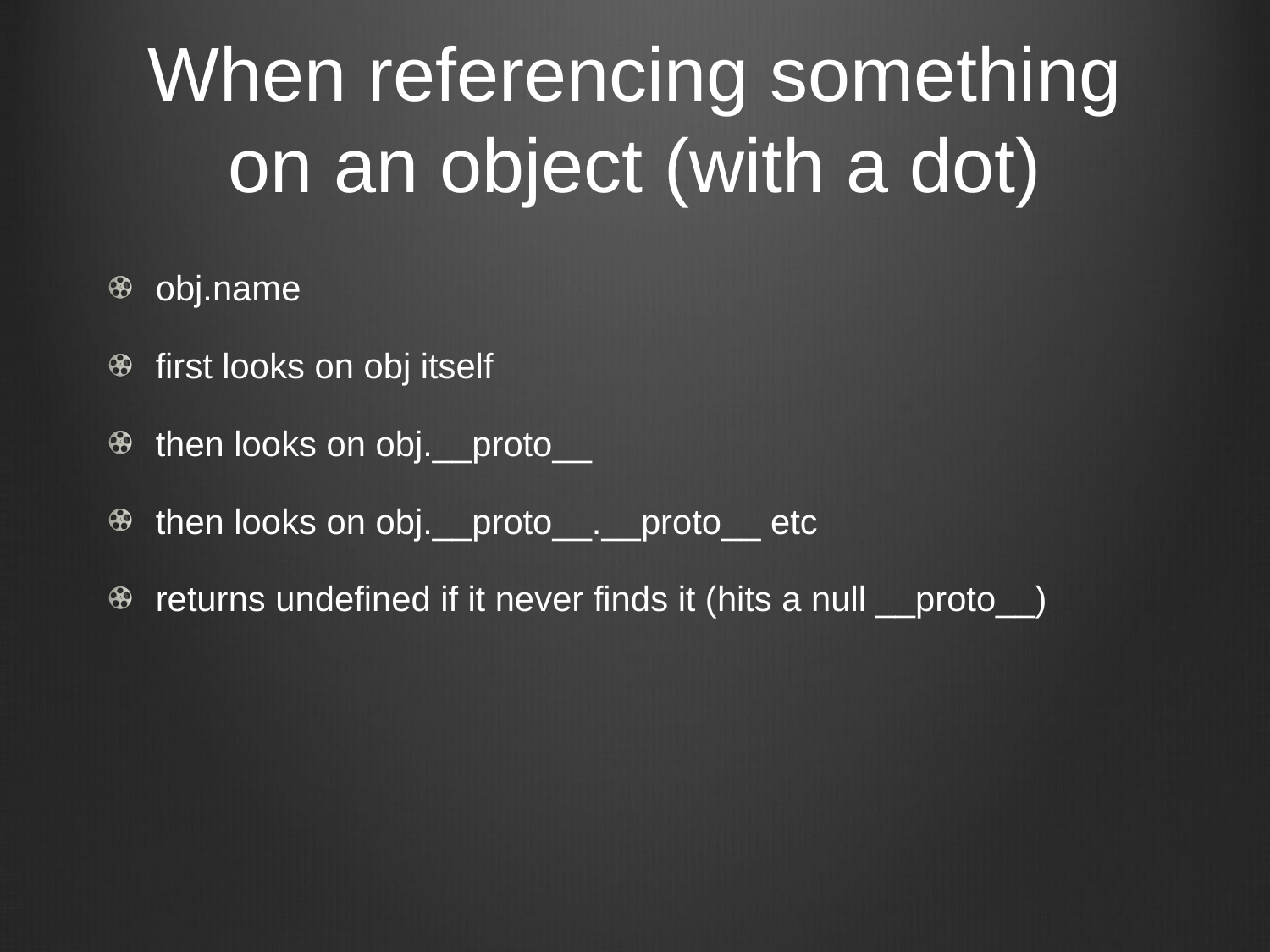

# When referencing something on an object (with a dot)
obj.name
first looks on obj itself
then looks on obj.__proto__
then looks on obj.__proto__.__proto__ etc
returns undefined if it never finds it (hits a null __proto__)